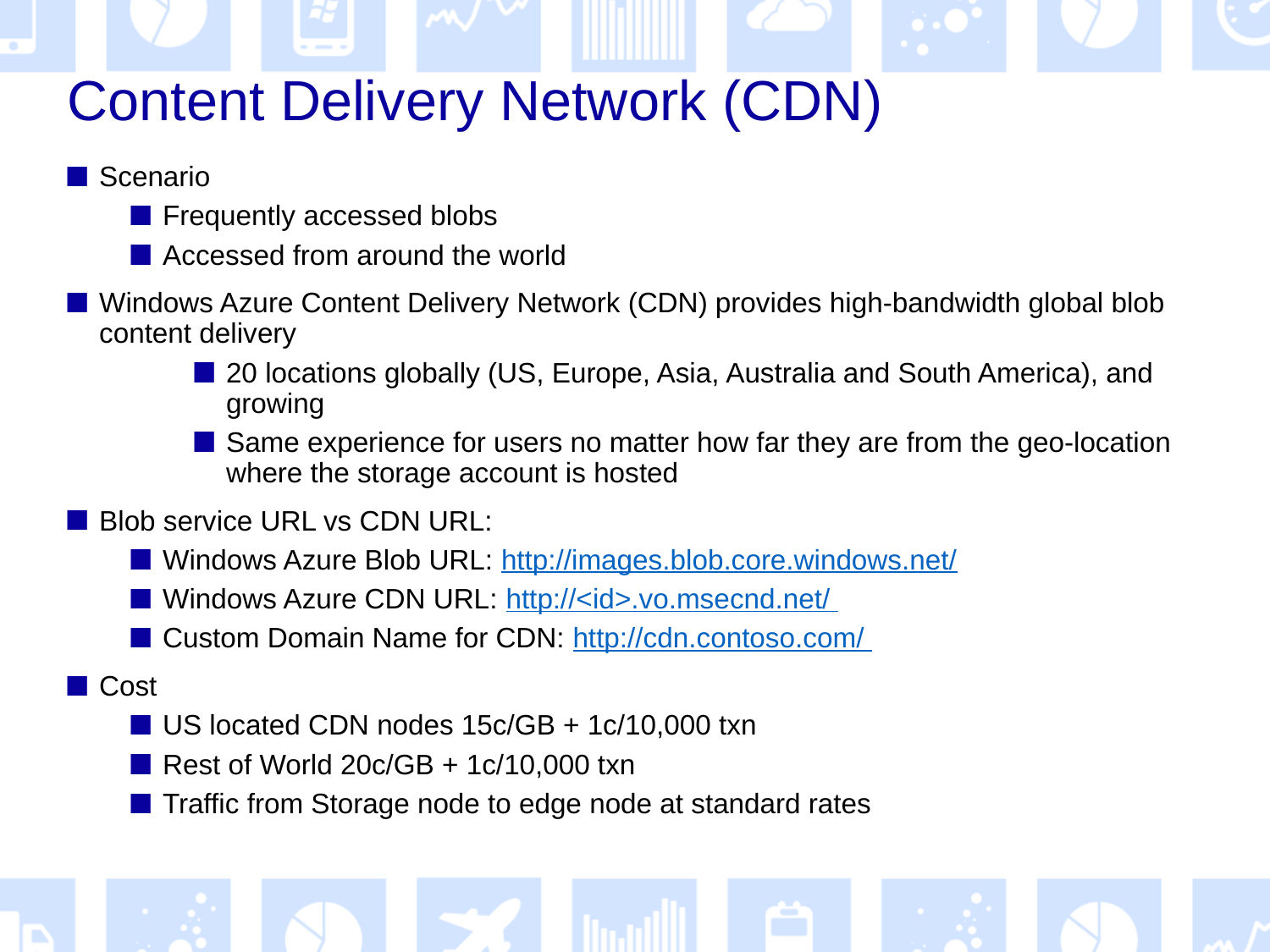

# Content Delivery Network (CDN)
Scenario
Frequently accessed blobs
Accessed from around the world
Windows Azure Content Delivery Network (CDN) provides high-bandwidth global blob content delivery
20 locations globally (US, Europe, Asia, Australia and South America), and growing
Same experience for users no matter how far they are from the geo-location where the storage account is hosted
Blob service URL vs CDN URL:
Windows Azure Blob URL: http://images.blob.core.windows.net/
Windows Azure CDN URL: http://<id>.vo.msecnd.net/
Custom Domain Name for CDN: http://cdn.contoso.com/
Cost
US located CDN nodes 15c/GB + 1c/10,000 txn
Rest of World 20c/GB + 1c/10,000 txn
Traffic from Storage node to edge node at standard rates